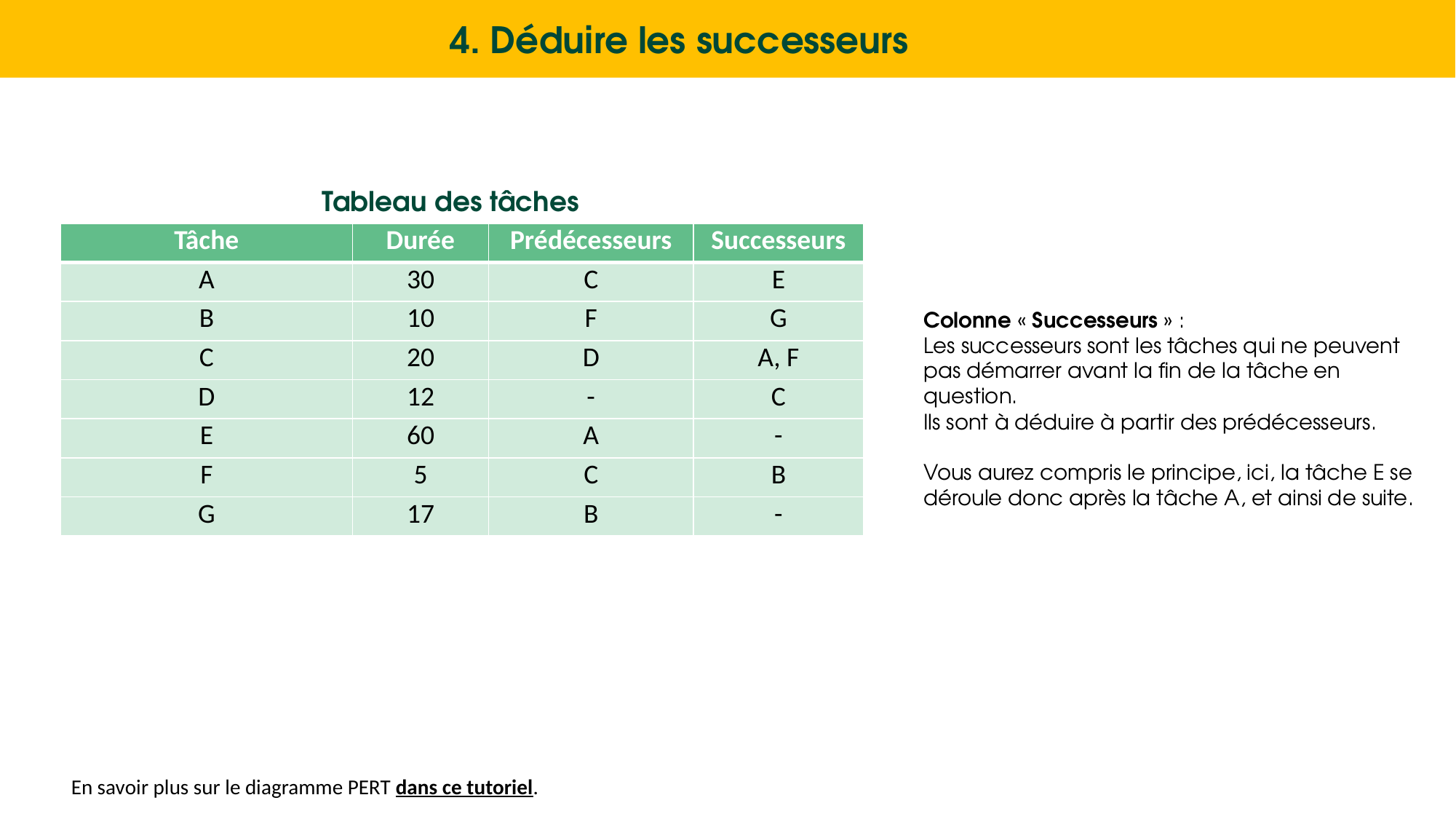

# 4. Déduire les successeurs
Tableau des tâches
| Tâche | Durée | Prédécesseurs | Successeurs |
| --- | --- | --- | --- |
| A | 30 | C | E |
| B | 10 | F | G |
| C | 20 | D | A, F |
| D | 12 | - | C |
| E | 60 | A | - |
| F | 5 | C | B |
| G | 17 | B | - |
Colonne « Successeurs » :
Les successeurs sont les tâches qui ne peuvent pas démarrer avant la fin de la tâche en question.
Ils sont à déduire à partir des prédécesseurs.

Vous aurez compris le principe, ici, la tâche E se déroule donc après la tâche A, et ainsi de suite.
En savoir plus sur le diagramme PERT dans ce tutoriel.